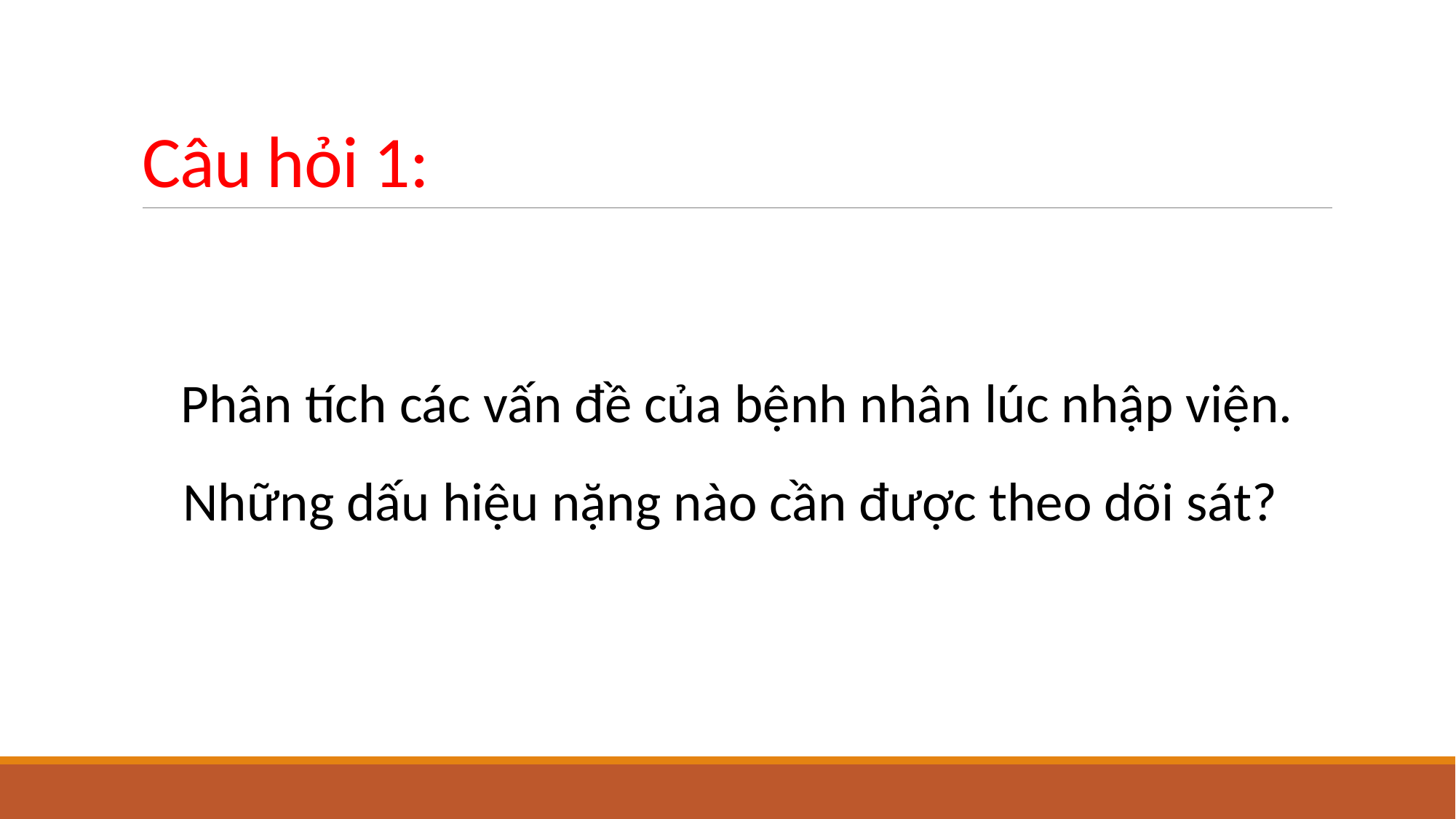

# Câu hỏi 1:
Phân tích các vấn đề của bệnh nhân lúc nhập viện. Những dấu hiệu nặng nào cần được theo dõi sát?